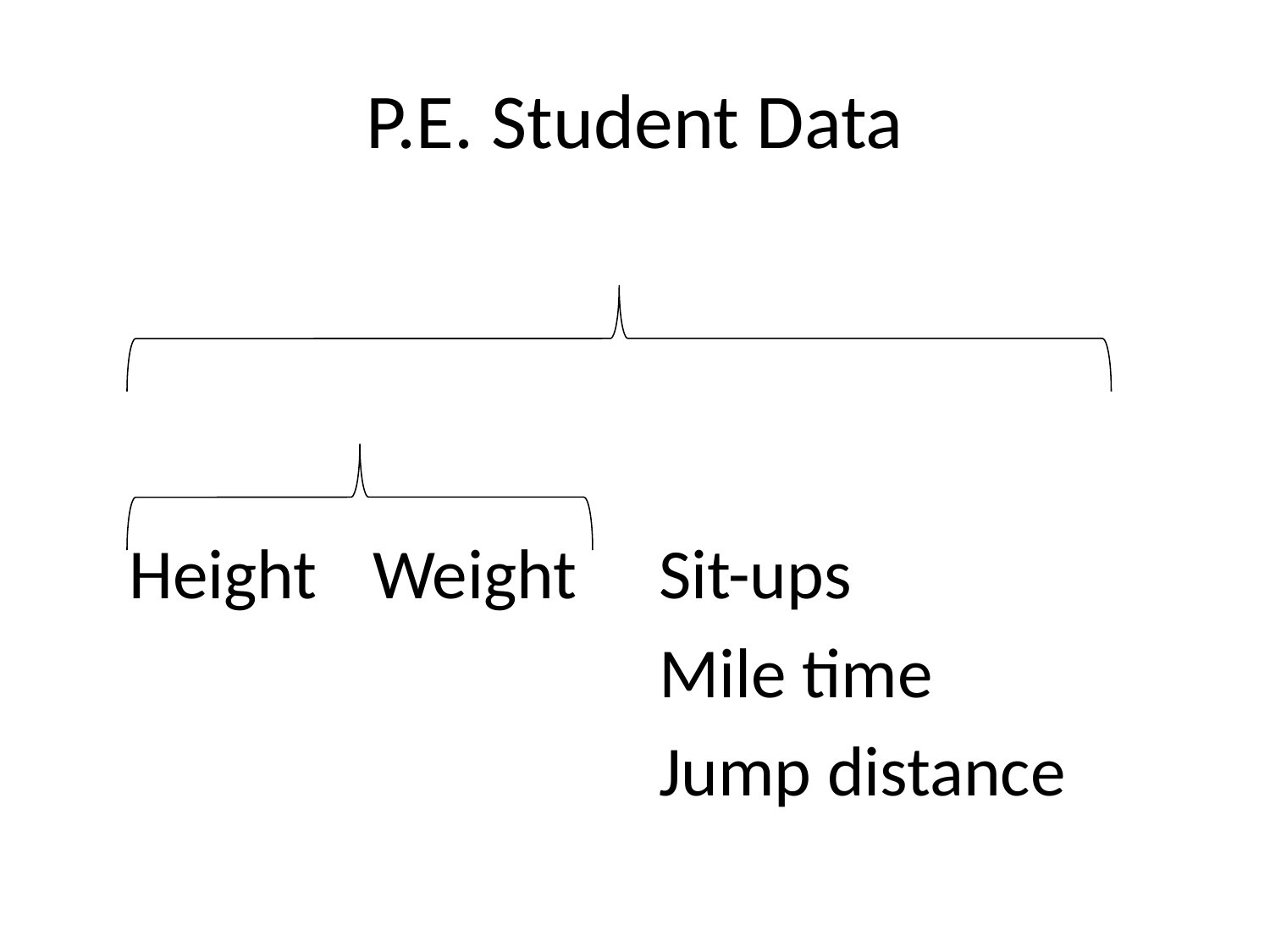

# P.E. Student Data

| Height | Weight | Sit-ups |
| --- | --- | --- |
|  |  | Mile time |
|  |  | Jump distance |